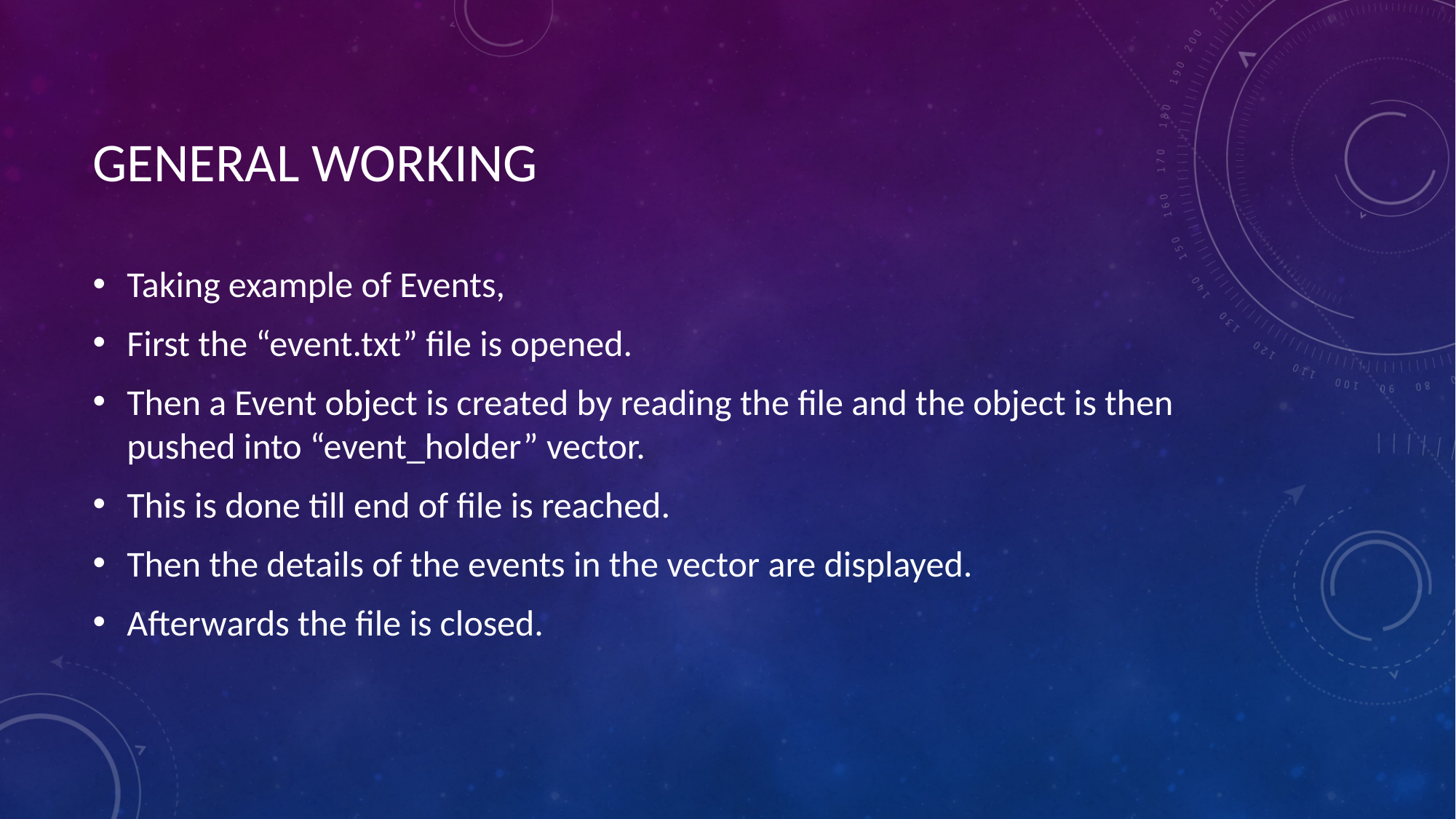

# General Working
Taking example of Events,
First the “event.txt” file is opened.
Then a Event object is created by reading the file and the object is then pushed into “event_holder” vector.
This is done till end of file is reached.
Then the details of the events in the vector are displayed.
Afterwards the file is closed.